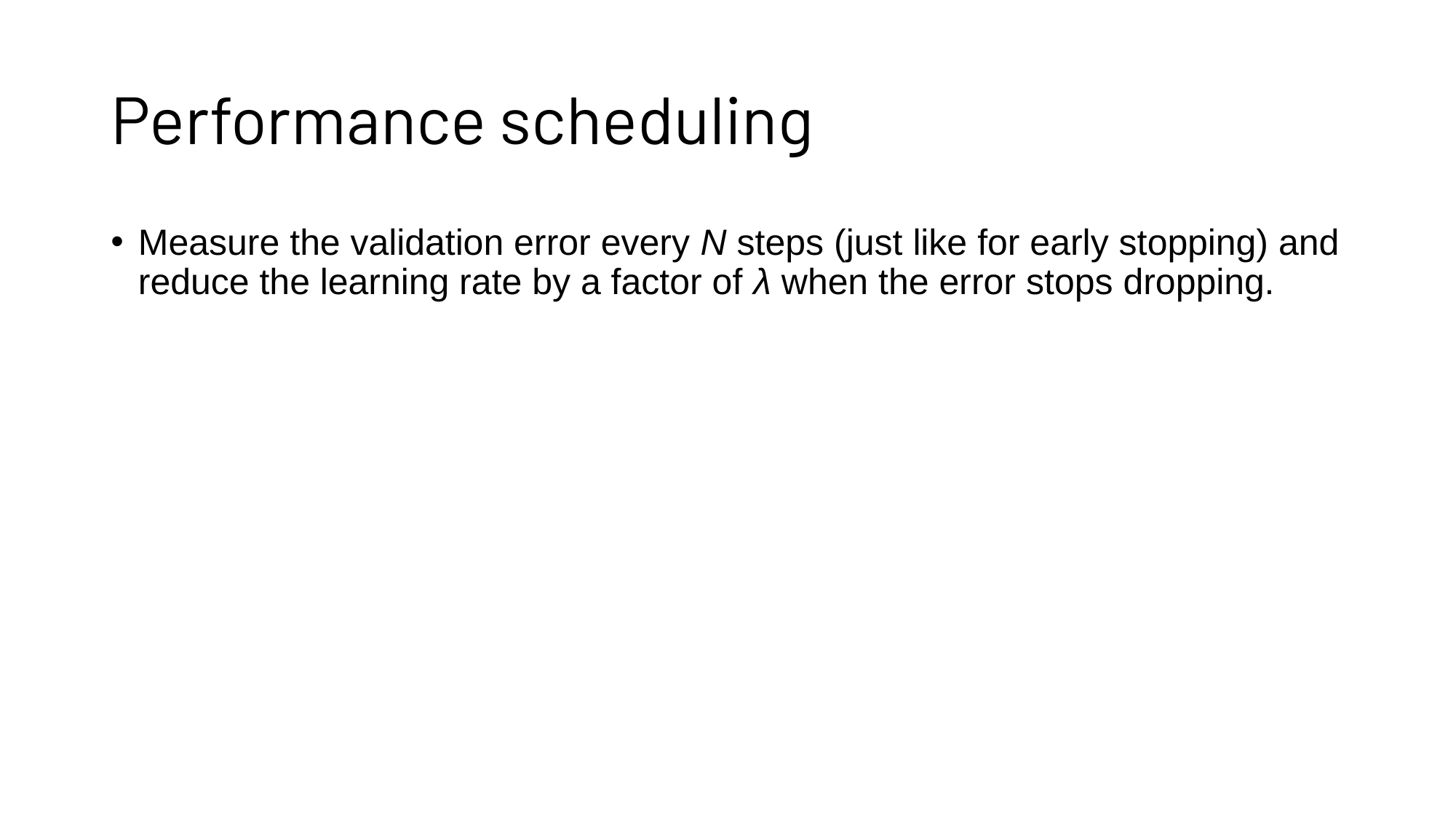

# Performance scheduling
Measure the validation error every N steps (just like for early stopping) and reduce the learning rate by a factor of λ when the error stops dropping.